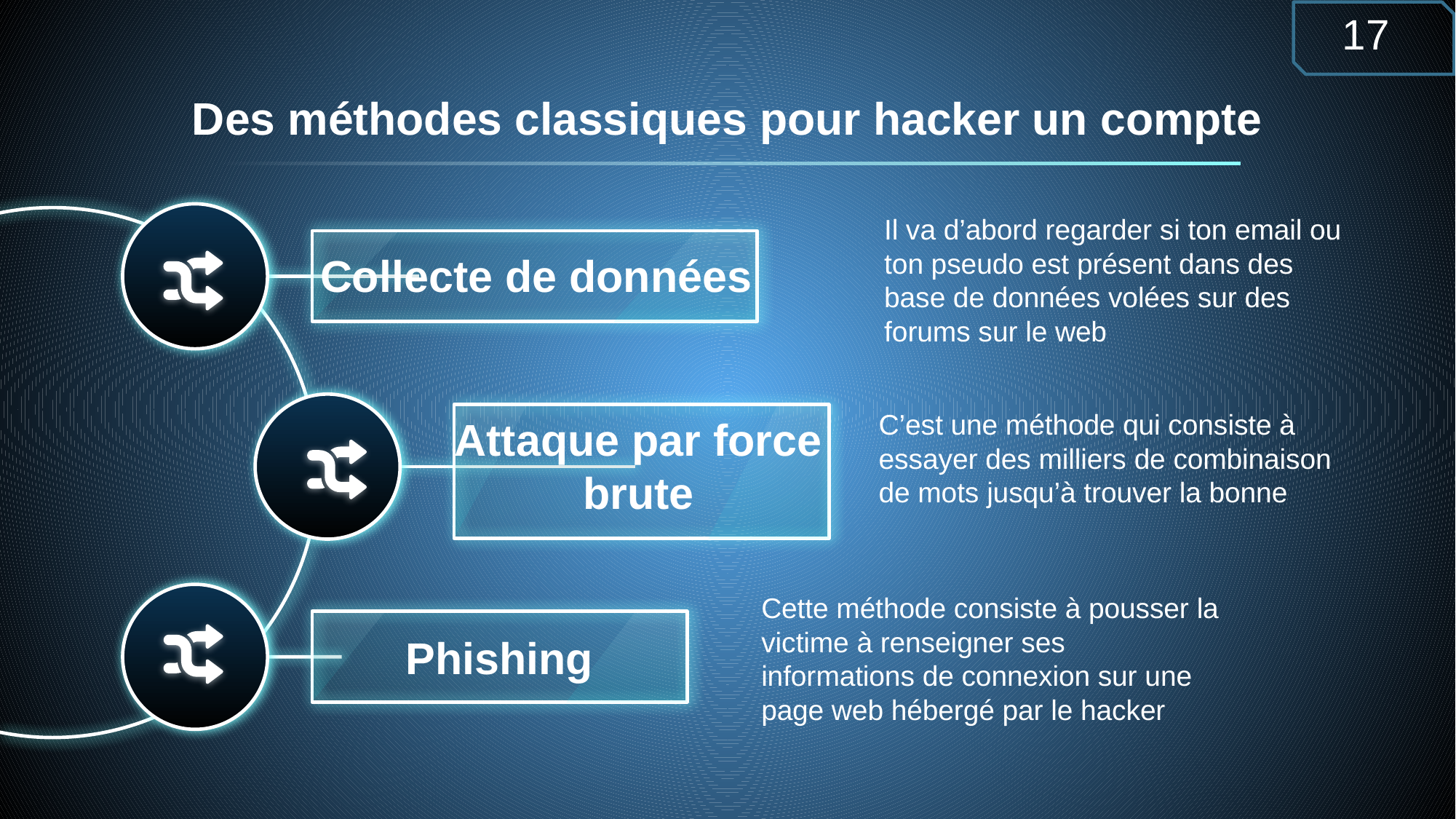

17
# Des méthodes classiques pour hacker un compte

Il va d’abord regarder si ton email ou ton pseudo est présent dans des base de données volées sur des forums sur le web

Collecte de données
C’est une méthode qui consiste à essayer des milliers de combinaison de mots jusqu’à trouver la bonne

Attaque par force brute
Cette méthode consiste à pousser la victime à renseigner ses informations de connexion sur une page web hébergé par le hacker

Phishing